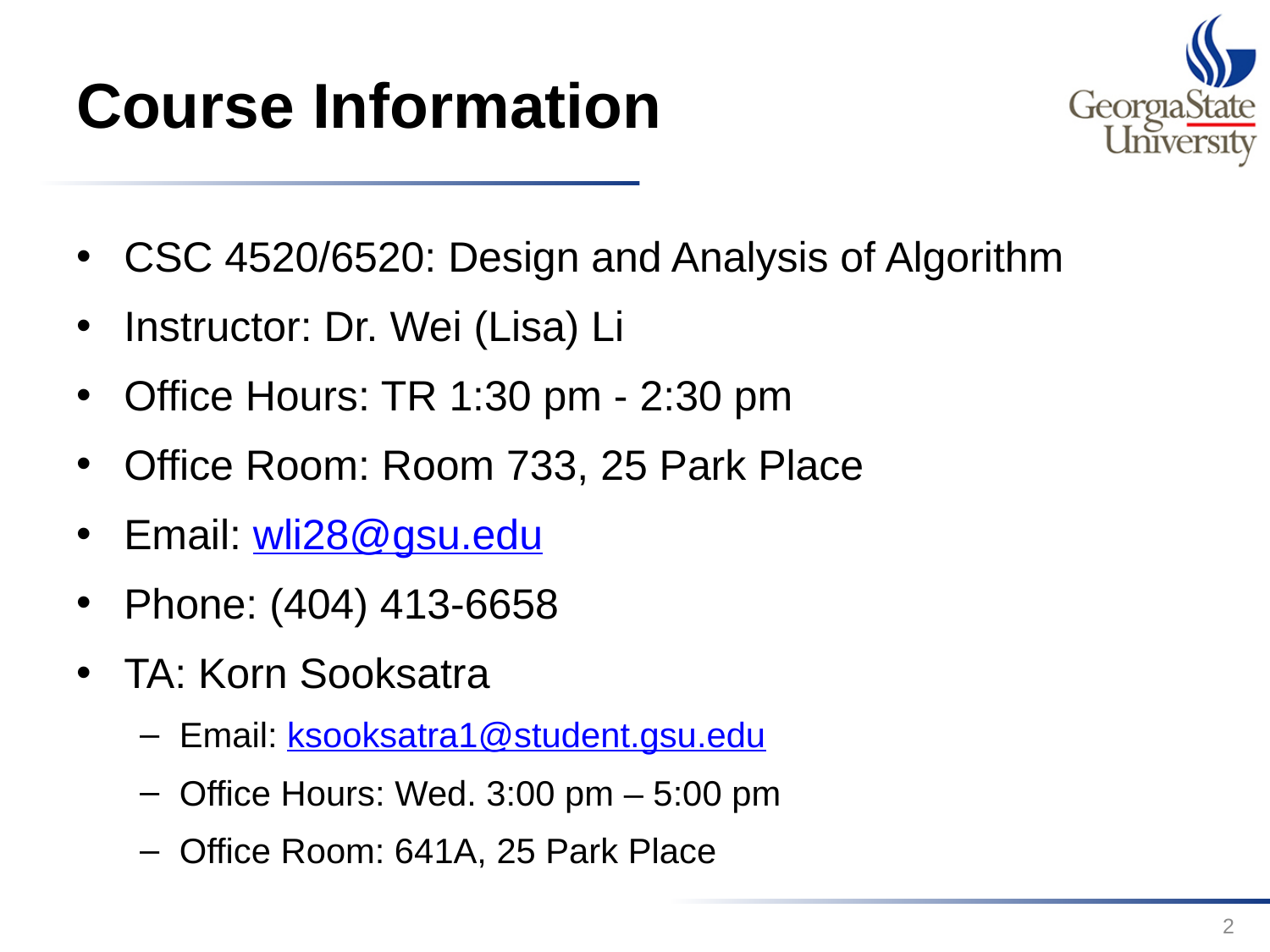

# Course Information
CSC 4520/6520: Design and Analysis of Algorithm
Instructor: Dr. Wei (Lisa) Li
Office Hours: TR 1:30 pm - 2:30 pm
Office Room: Room 733, 25 Park Place
Email: wli28@gsu.edu
Phone: (404) 413-6658
TA: Korn Sooksatra
Email: ksooksatra1@student.gsu.edu
Office Hours: Wed. 3:00 pm – 5:00 pm
Office Room: 641A, 25 Park Place
2